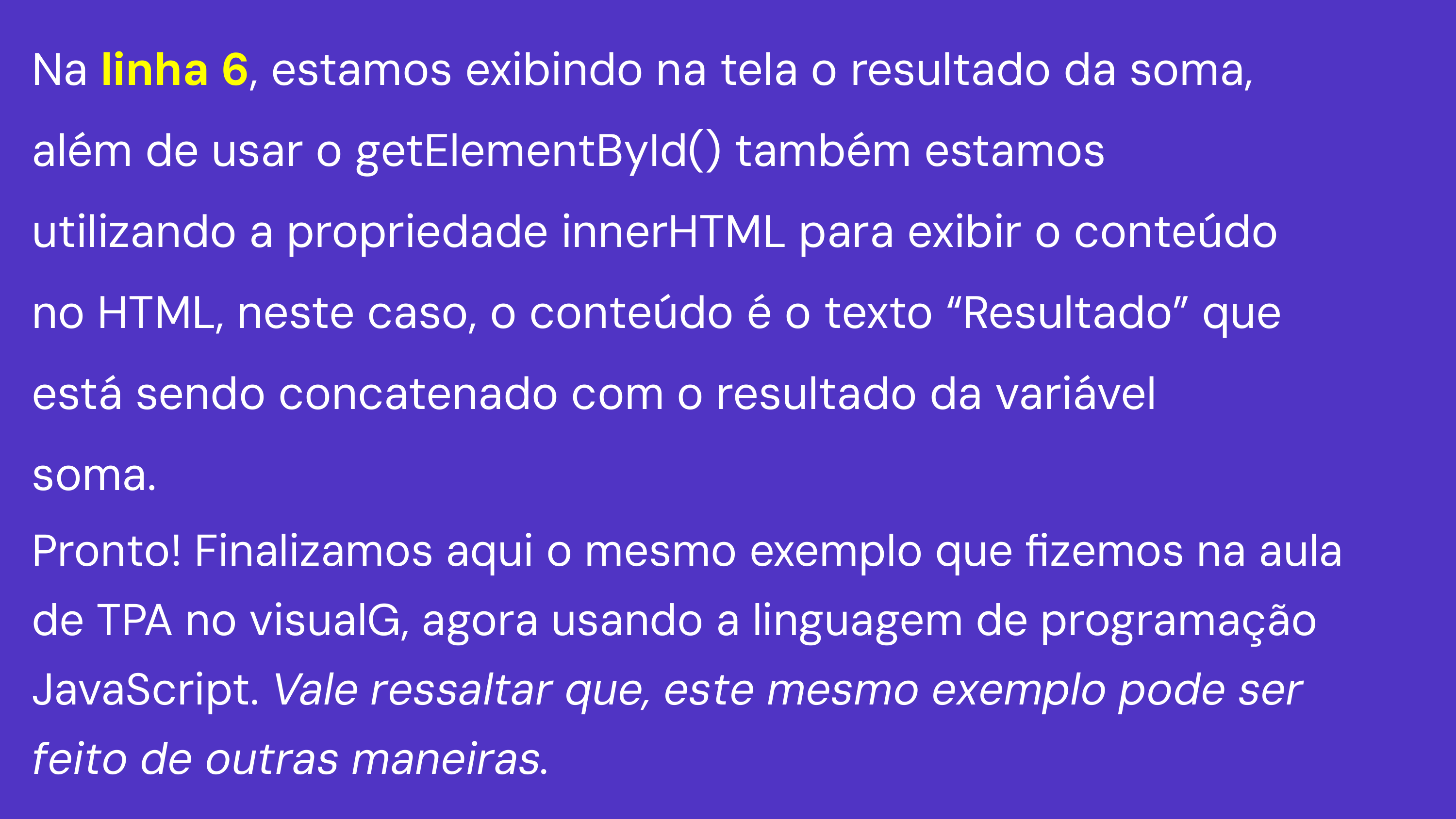

Na linha 6, estamos exibindo na tela o resultado da soma, além de usar o getElementById() também estamos utilizando a propriedade innerHTML para exibir o conteúdo no HTML, neste caso, o conteúdo é o texto “Resultado” que está sendo concatenado com o resultado da variável soma.
Pronto! Finalizamos aqui o mesmo exemplo que fizemos na aula de TPA no visualG, agora usando a linguagem de programação JavaScript. Vale ressaltar que, este mesmo exemplo pode ser feito de outras maneiras.